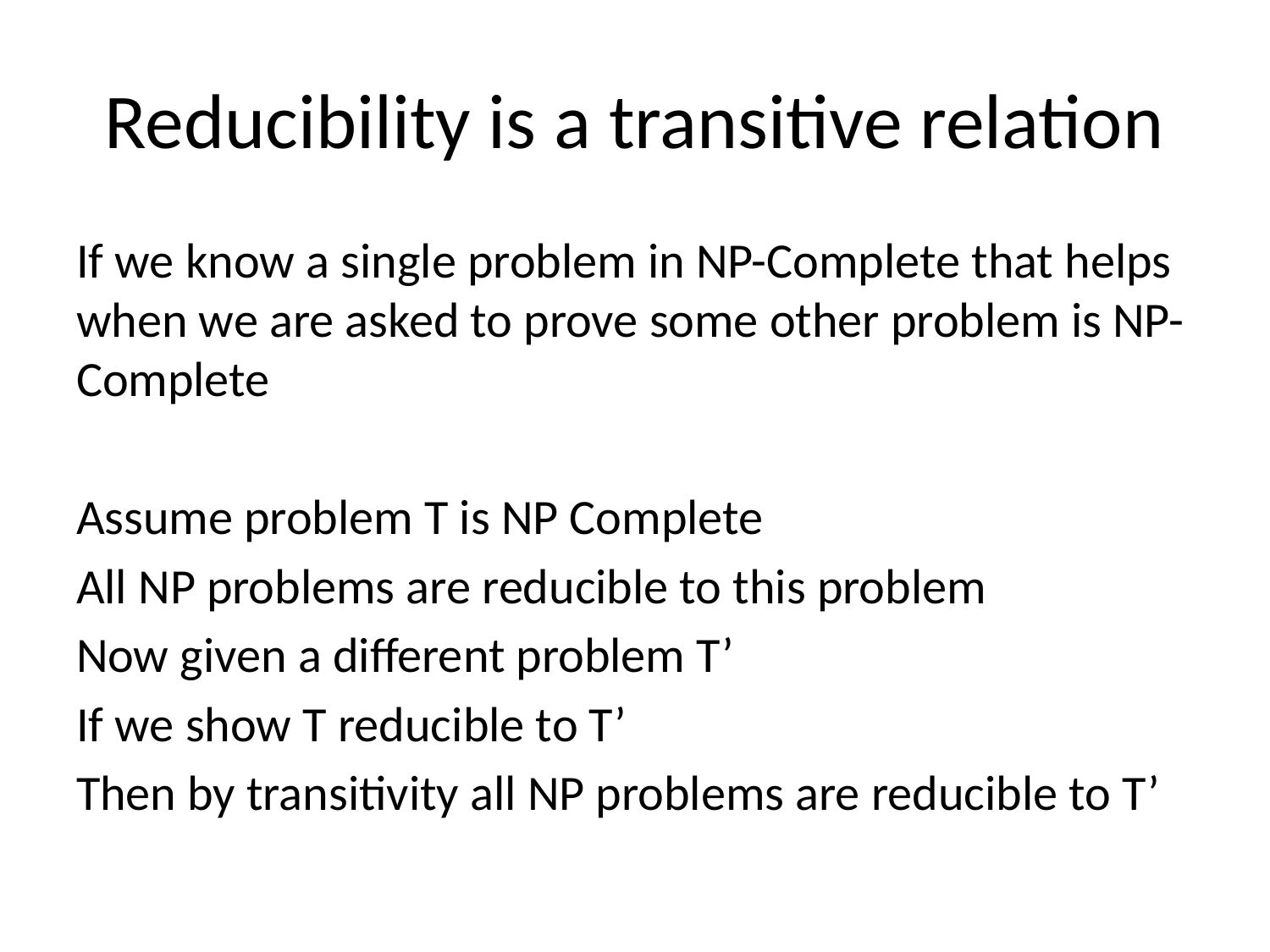

# Reducibility is a transitive relation
If we know a single problem in NP-Complete that helps when we are asked to prove some other problem is NP-Complete

Assume problem T is NP Complete
All NP problems are reducible to this problem
Now given a different problem T’
If we show T reducible to T’
Then by transitivity all NP problems are reducible to T’